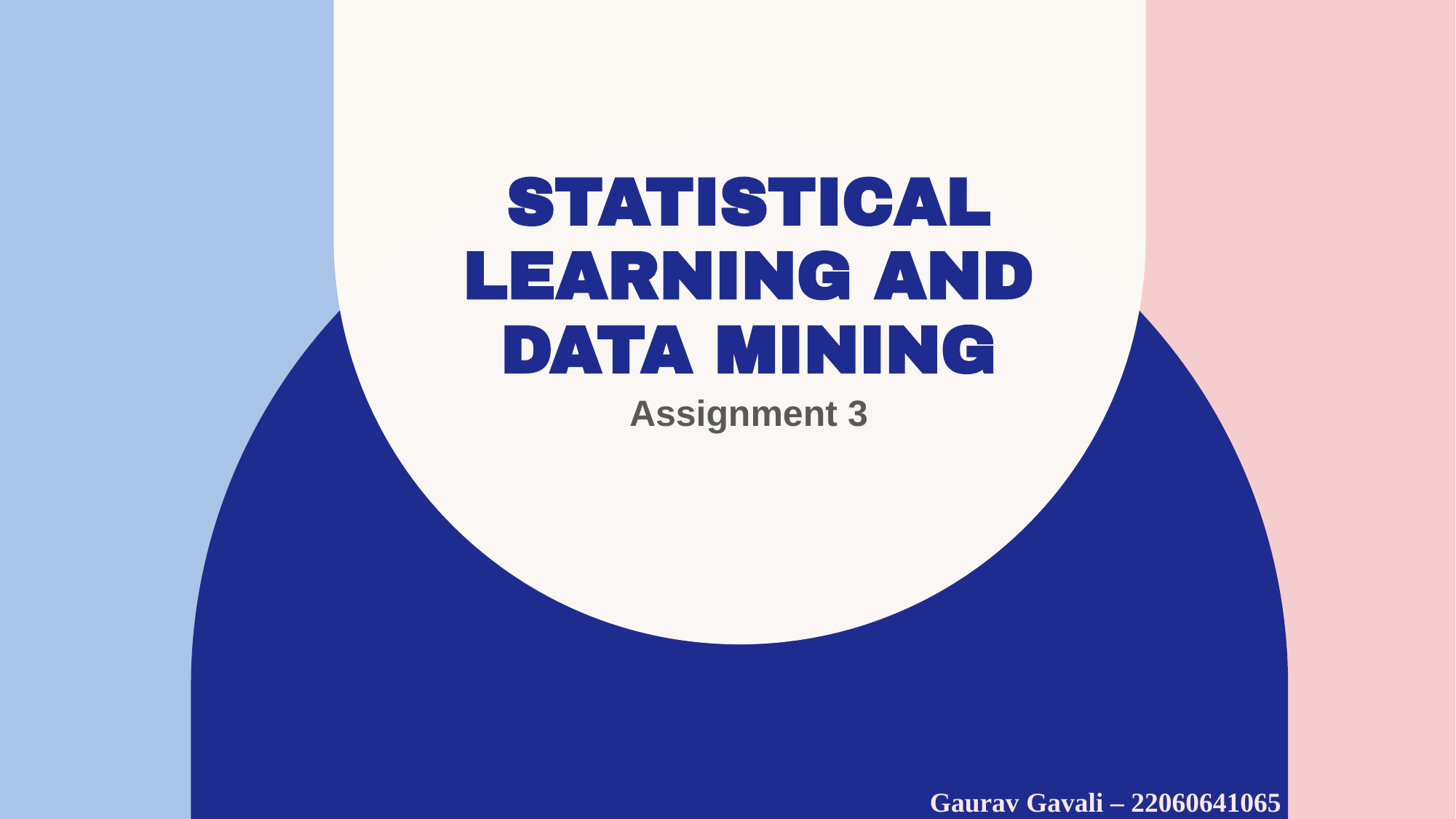

# Statistical Learning and data Mining
Assignment 3
Gaurav Gavali – 22060641065